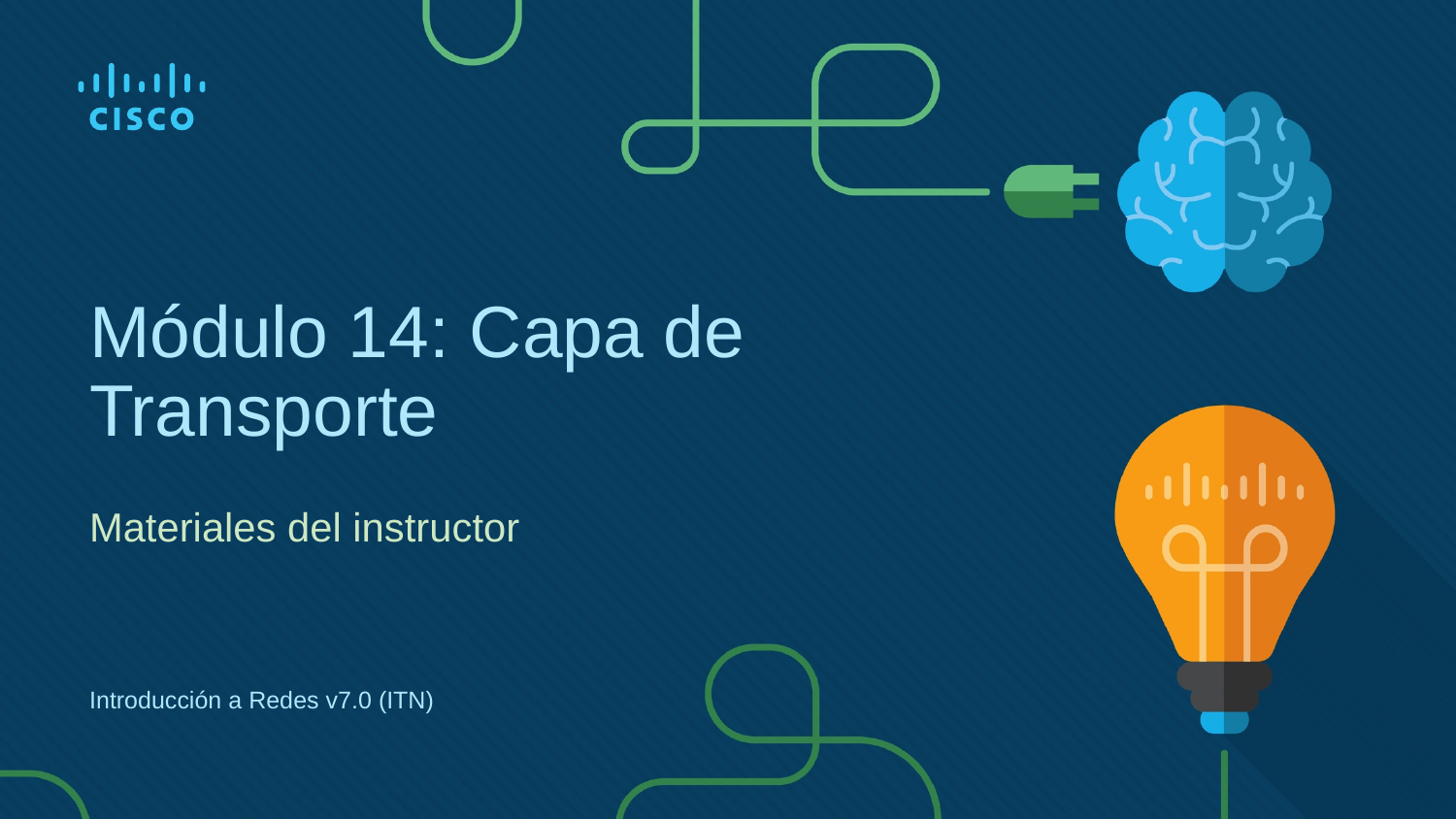

# Módulo 14: Capa de Transporte
Materiales del instructor
Introducción a Redes v7.0 (ITN)